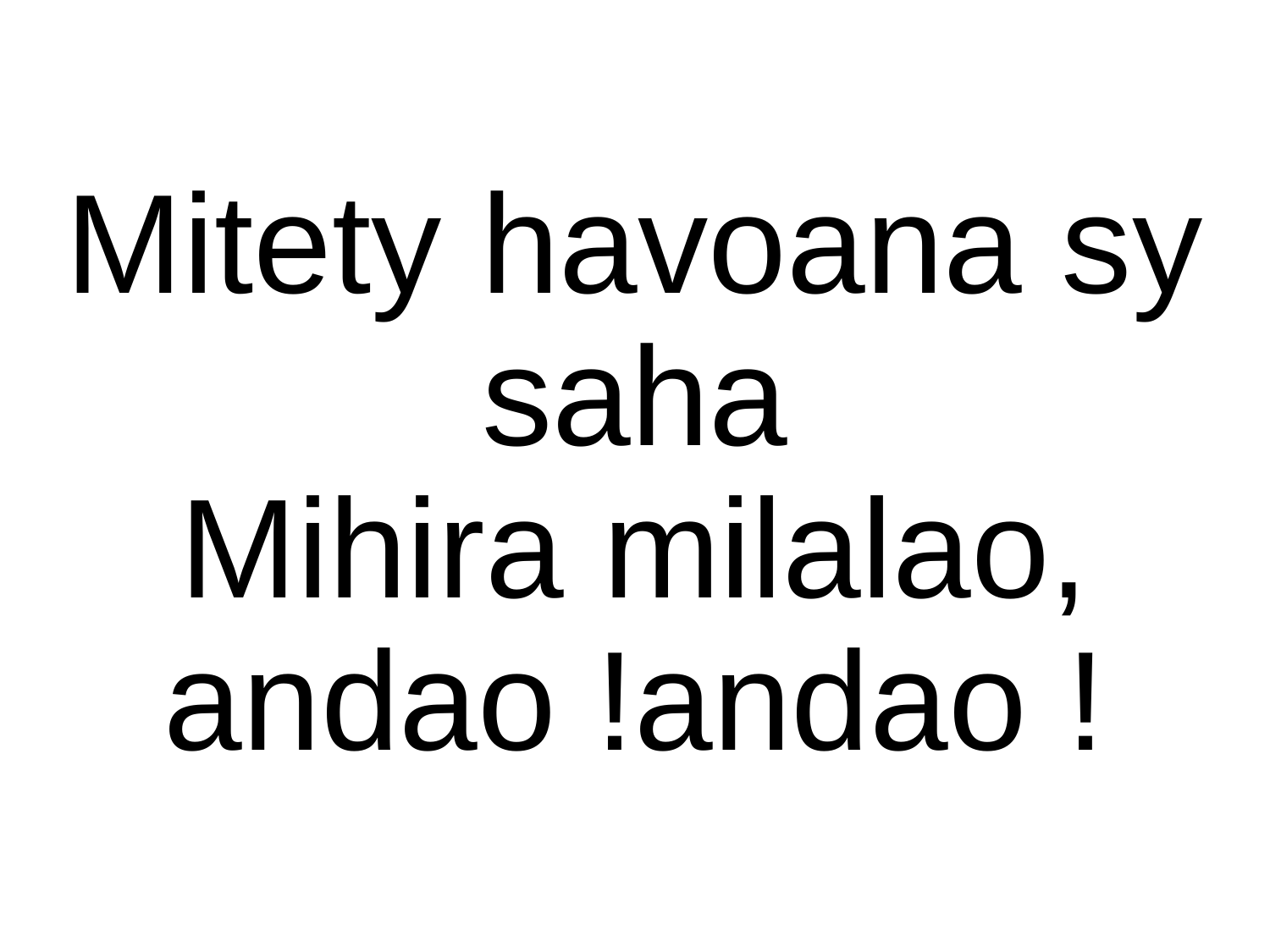

Mitety havoana sy saha
Mihira milalao, andao !andao !